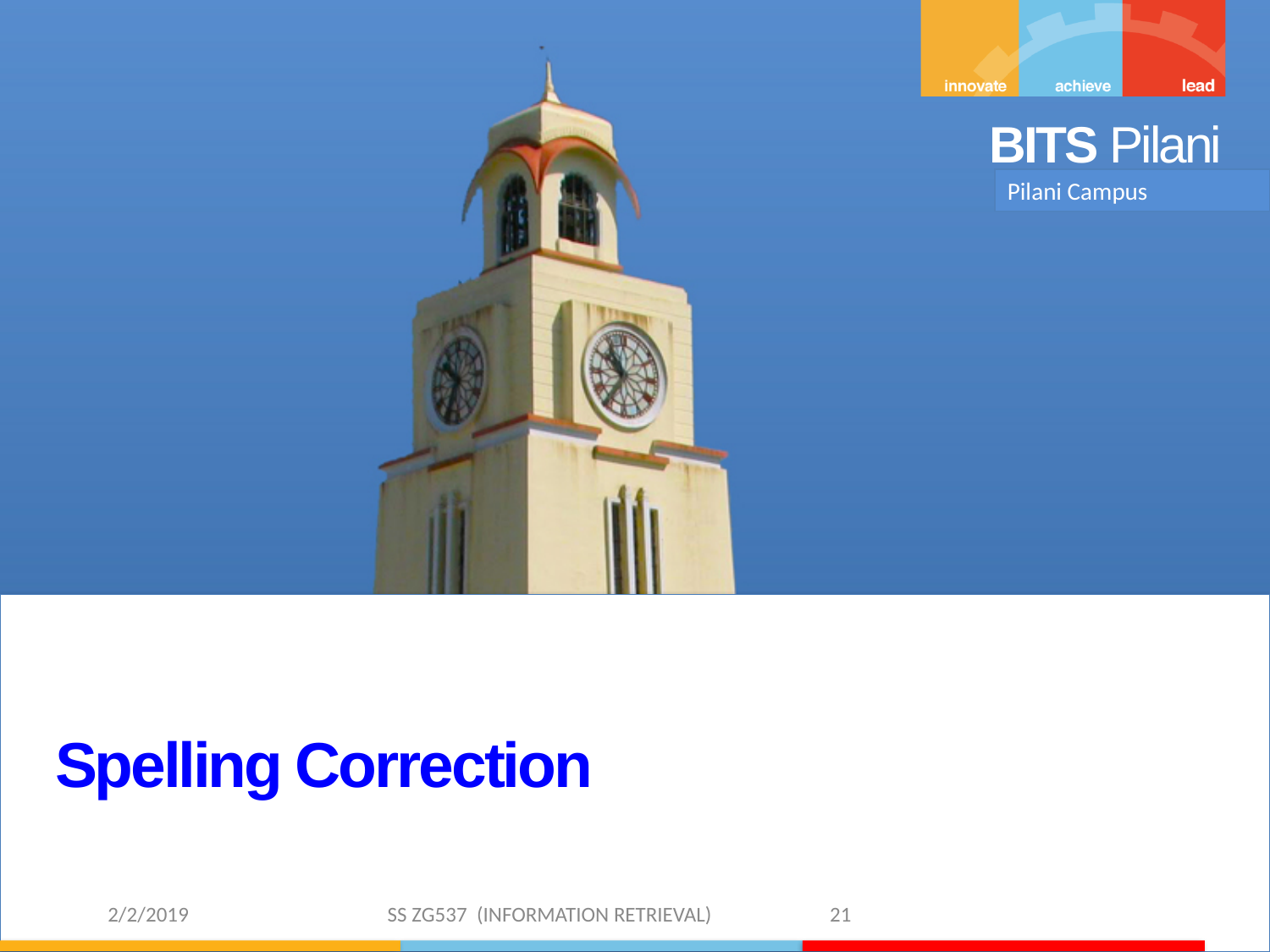

Pilani Campus

Spelling Correction
2/2/2019                                         SS ZG537  (INFORMATION RETRIEVAL)                        21